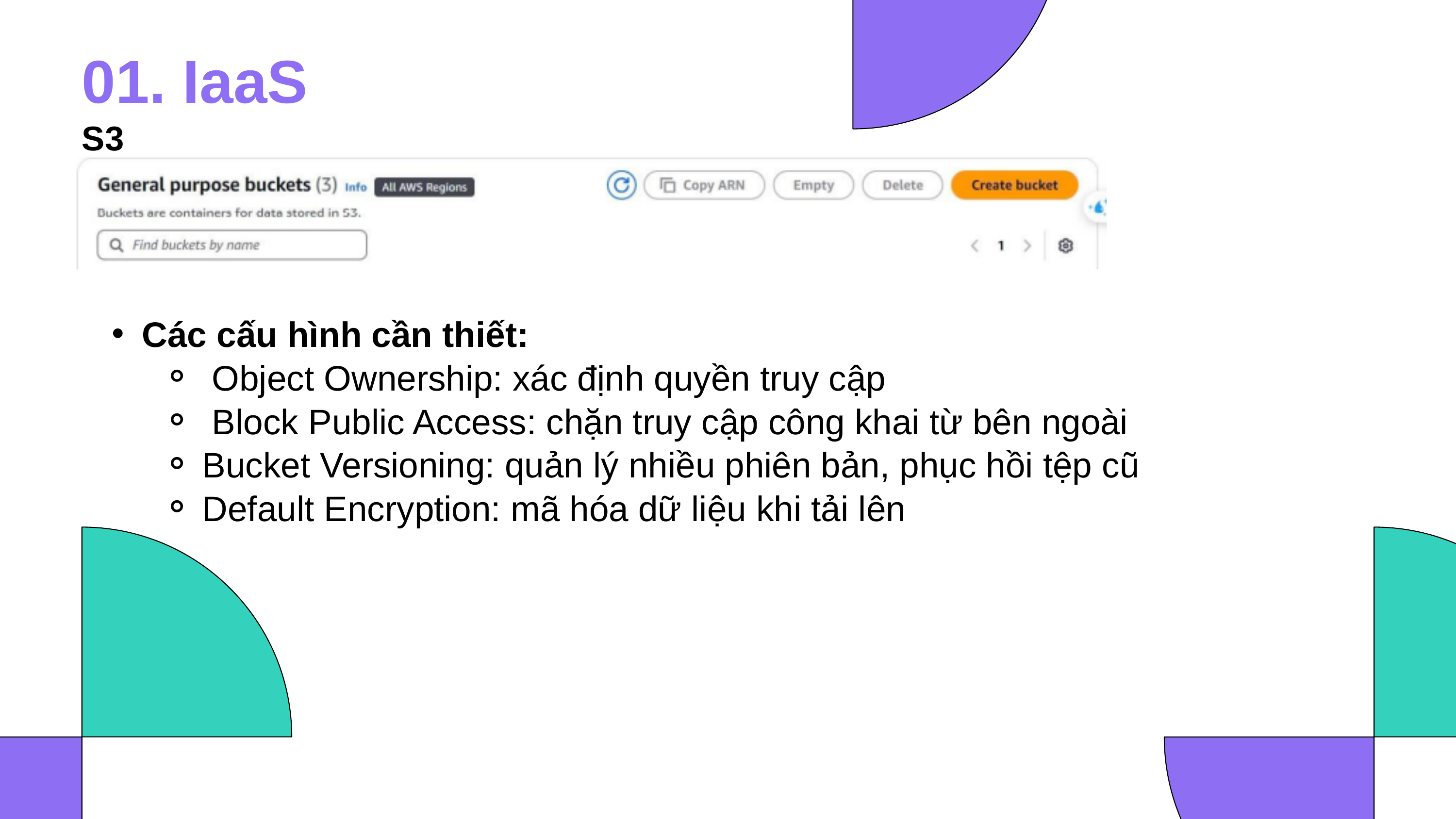

01. IaaS
S3

Các cấu hình cần thiết:
 Object Ownership: xác định quyền truy cập
 Block Public Access: chặn truy cập công khai từ bên ngoài
Bucket Versioning: quản lý nhiều phiên bản, phục hồi tệp cũ
Default Encryption: mã hóa dữ liệu khi tải lên